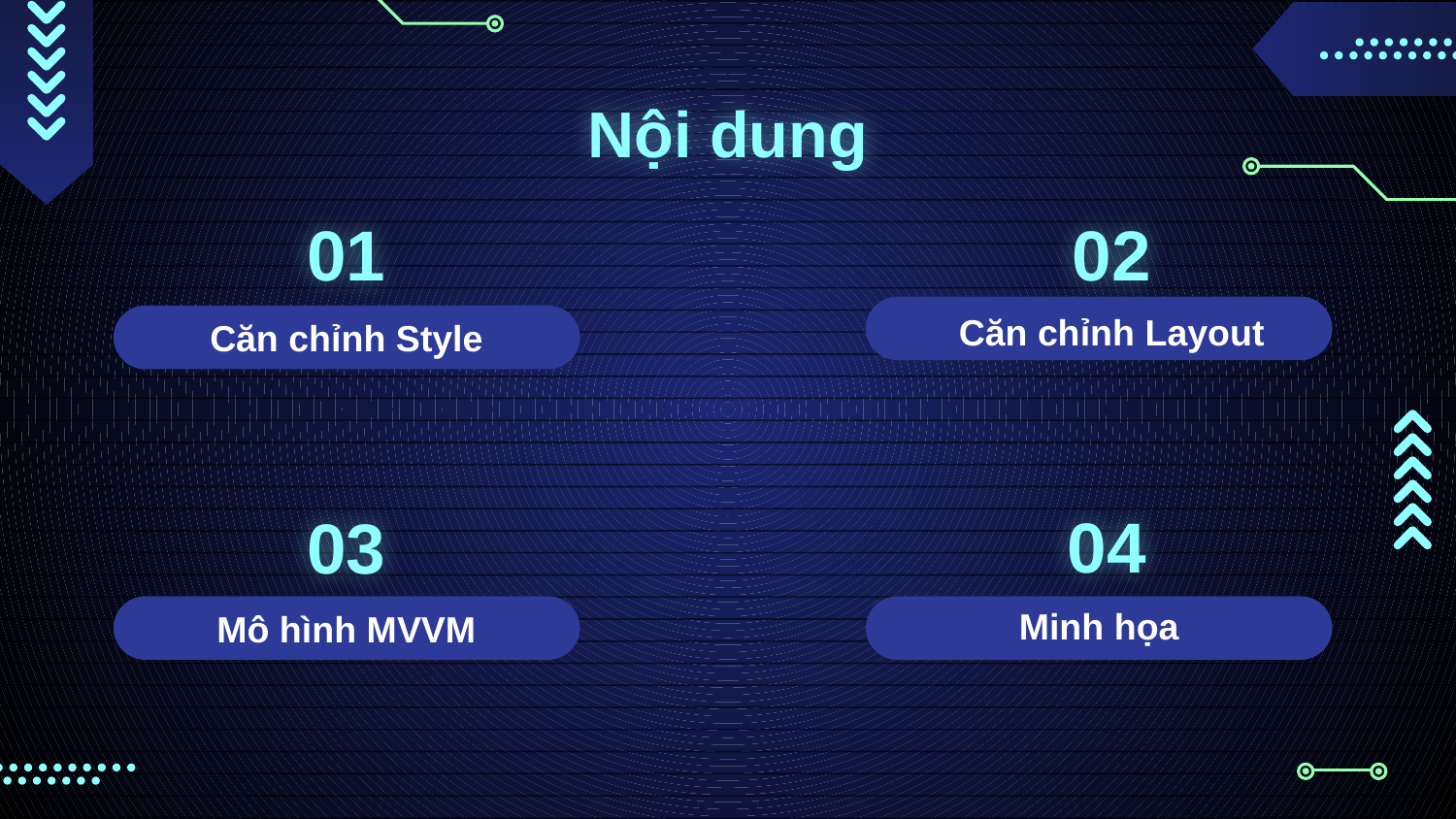

# Nội dung

02
01

Căn chỉnh Layout
Căn chỉnh Style
04
03

Minh họa
Mô hình MVVM